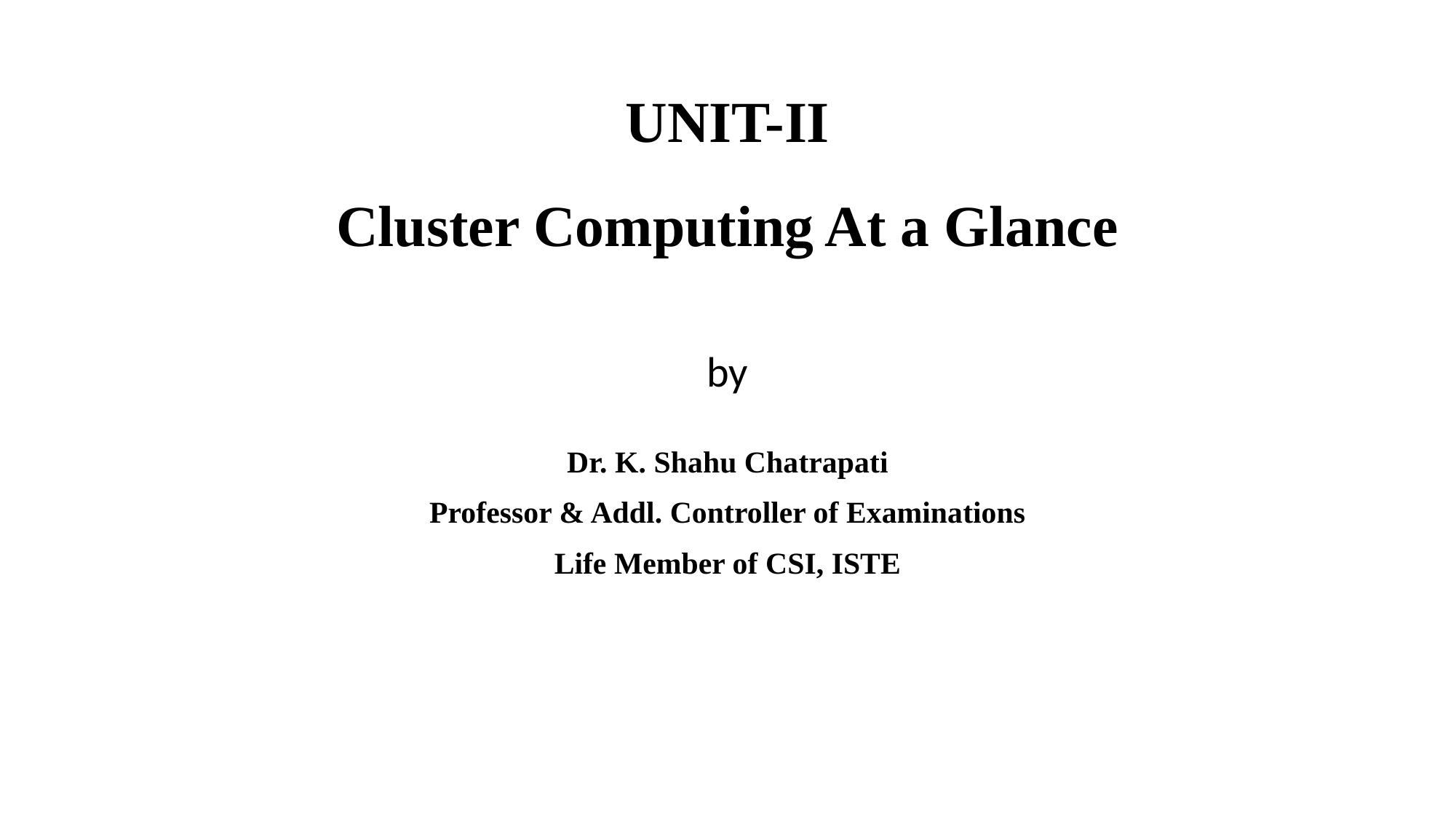

# UNIT-II Cluster Computing At a Glance

by

| Dr. K. Shahu Chatrapati |
| --- |
| Professor & Addl. Controller of Examinations |
| Life Member of CSI, ISTE |